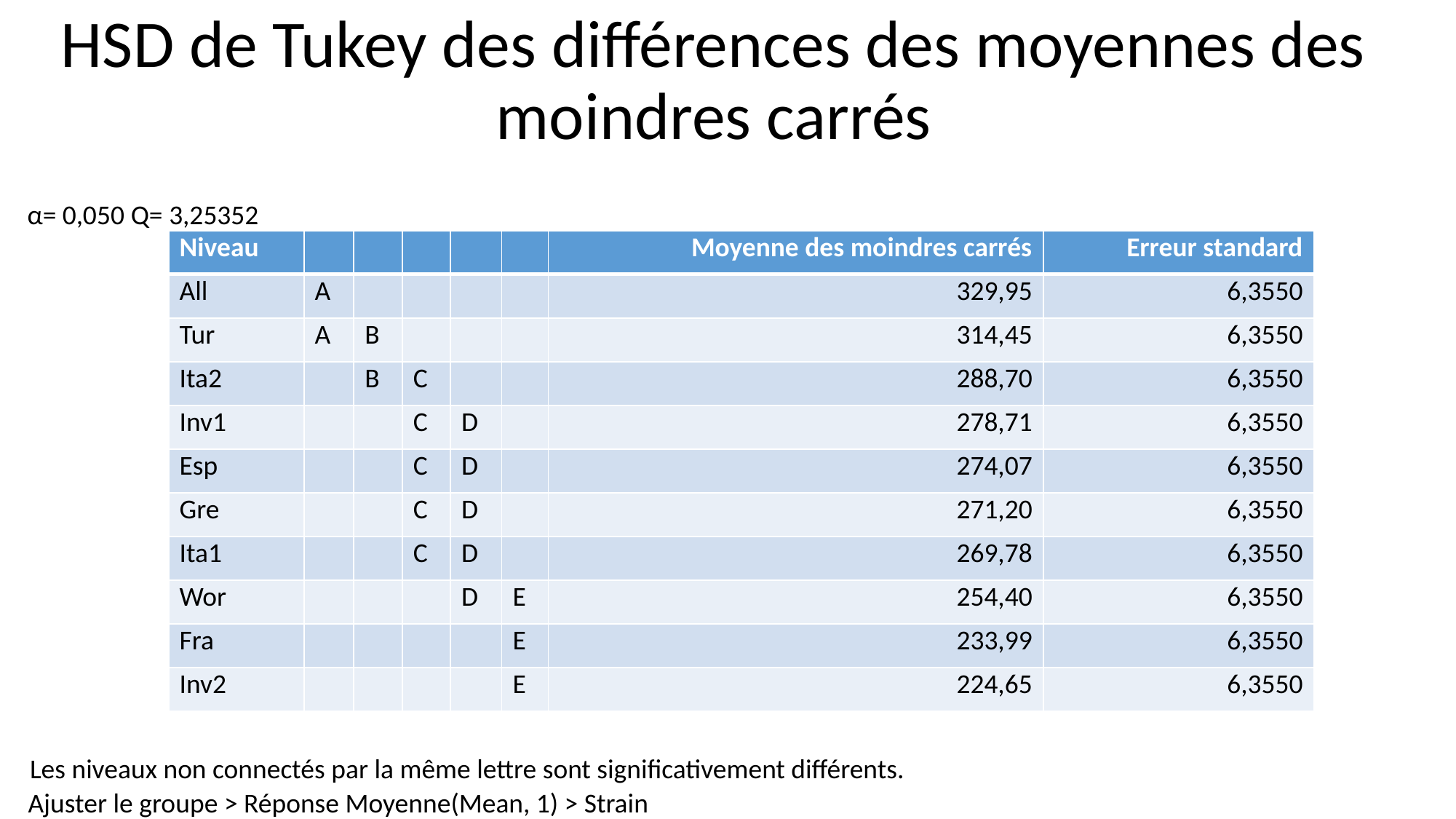

# HSD de Tukey des différences des moyennes des moindres carrés
α=
0,050
Q=
3,25352
| Niveau |  |  |  |  |  | Moyenne des moindres carrés | Erreur standard |
| --- | --- | --- | --- | --- | --- | --- | --- |
| All | A |  |  |  |  | 329,95 | 6,3550 |
| Tur | A | B |  |  |  | 314,45 | 6,3550 |
| Ita2 |  | B | C |  |  | 288,70 | 6,3550 |
| Inv1 |  |  | C | D |  | 278,71 | 6,3550 |
| Esp |  |  | C | D |  | 274,07 | 6,3550 |
| Gre |  |  | C | D |  | 271,20 | 6,3550 |
| Ita1 |  |  | C | D |  | 269,78 | 6,3550 |
| Wor |  |  |  | D | E | 254,40 | 6,3550 |
| Fra |  |  |  |  | E | 233,99 | 6,3550 |
| Inv2 |  |  |  |  | E | 224,65 | 6,3550 |
Les niveaux non connectés par la même lettre sont significativement différents.
Ajuster le groupe > Réponse Moyenne(Mean, 1) > Strain